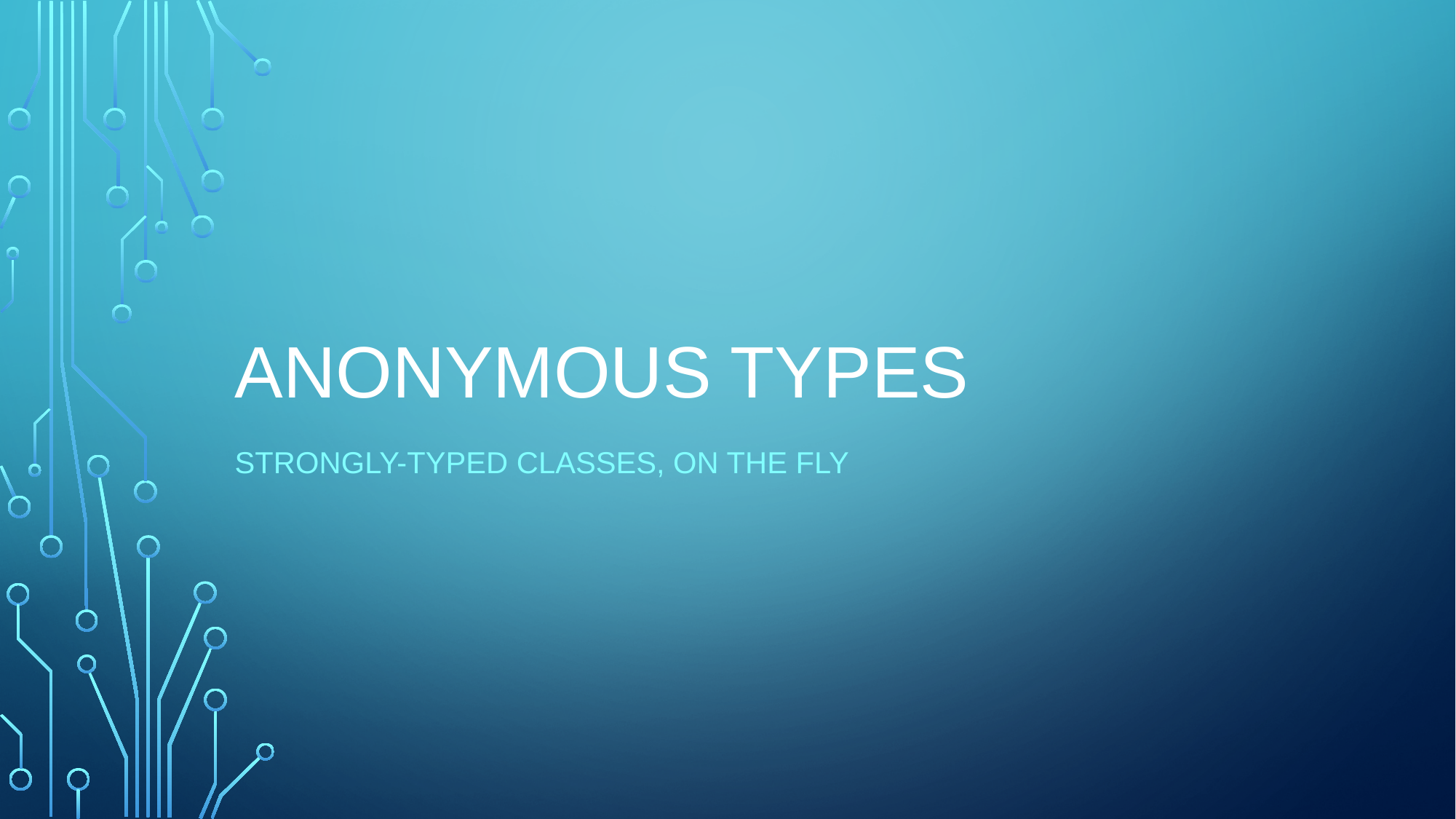

# Anonymous Types
Strongly-Typed Classes, On The Fly